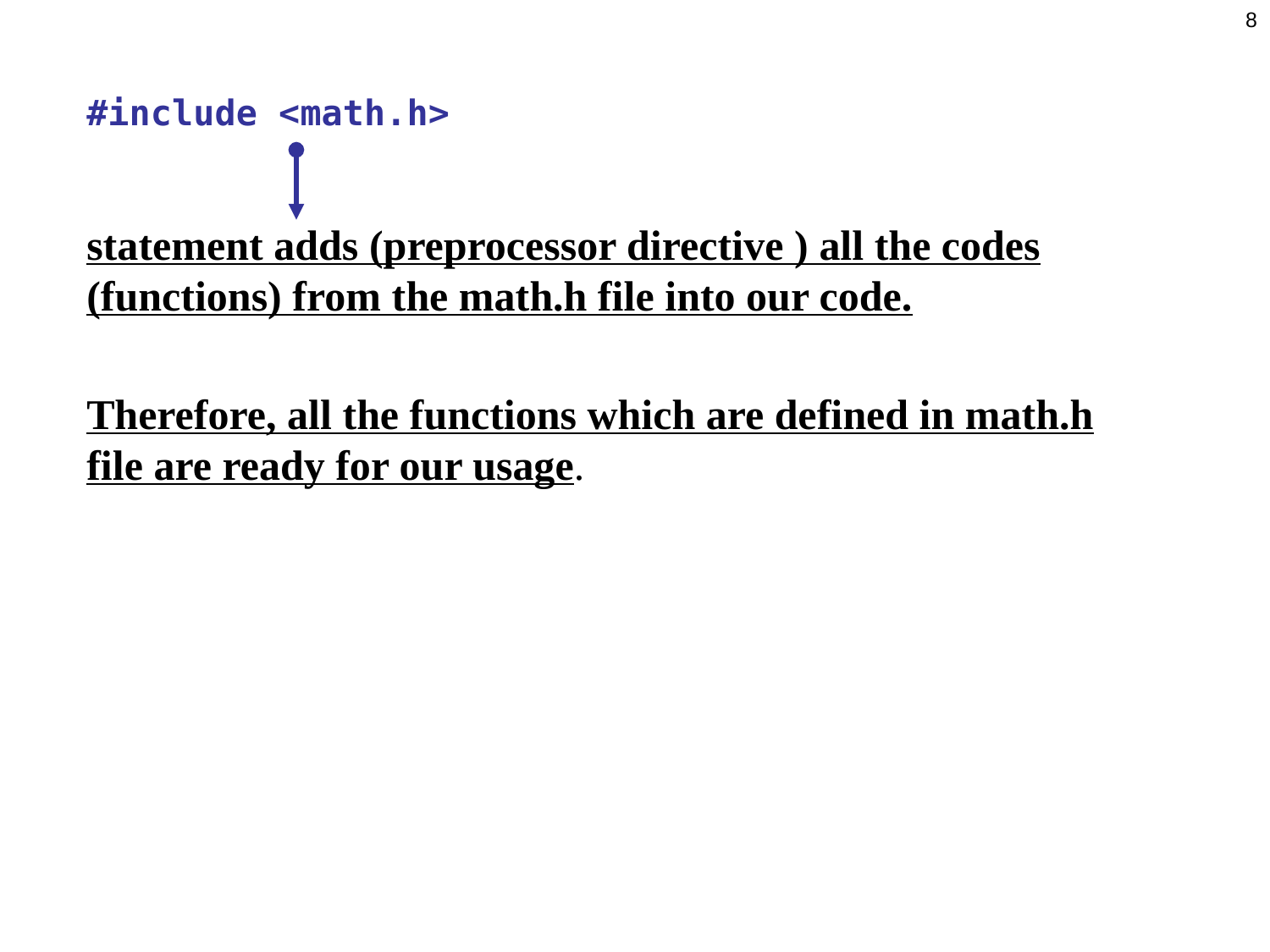

8
#include <math.h>

statement adds (preprocessor directive ) all the codes (functions) from the math.h file into our code.

Therefore, all the functions which are defined in math.h file are ready for our usage.